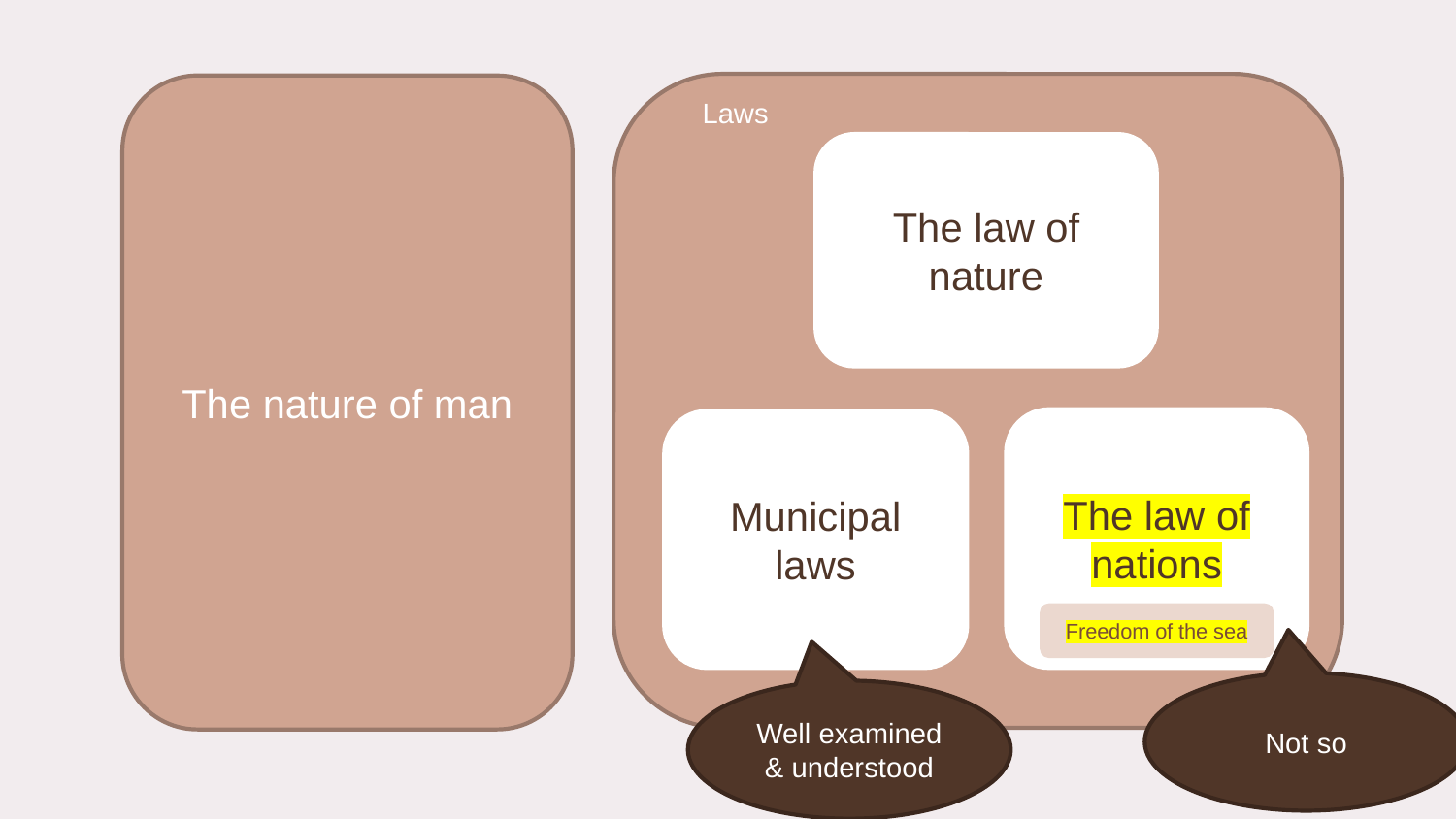

The nature of man
Laws
The law of nature
The law of nations
Municipal laws
Freedom of the sea
Not so
Well examined & understood